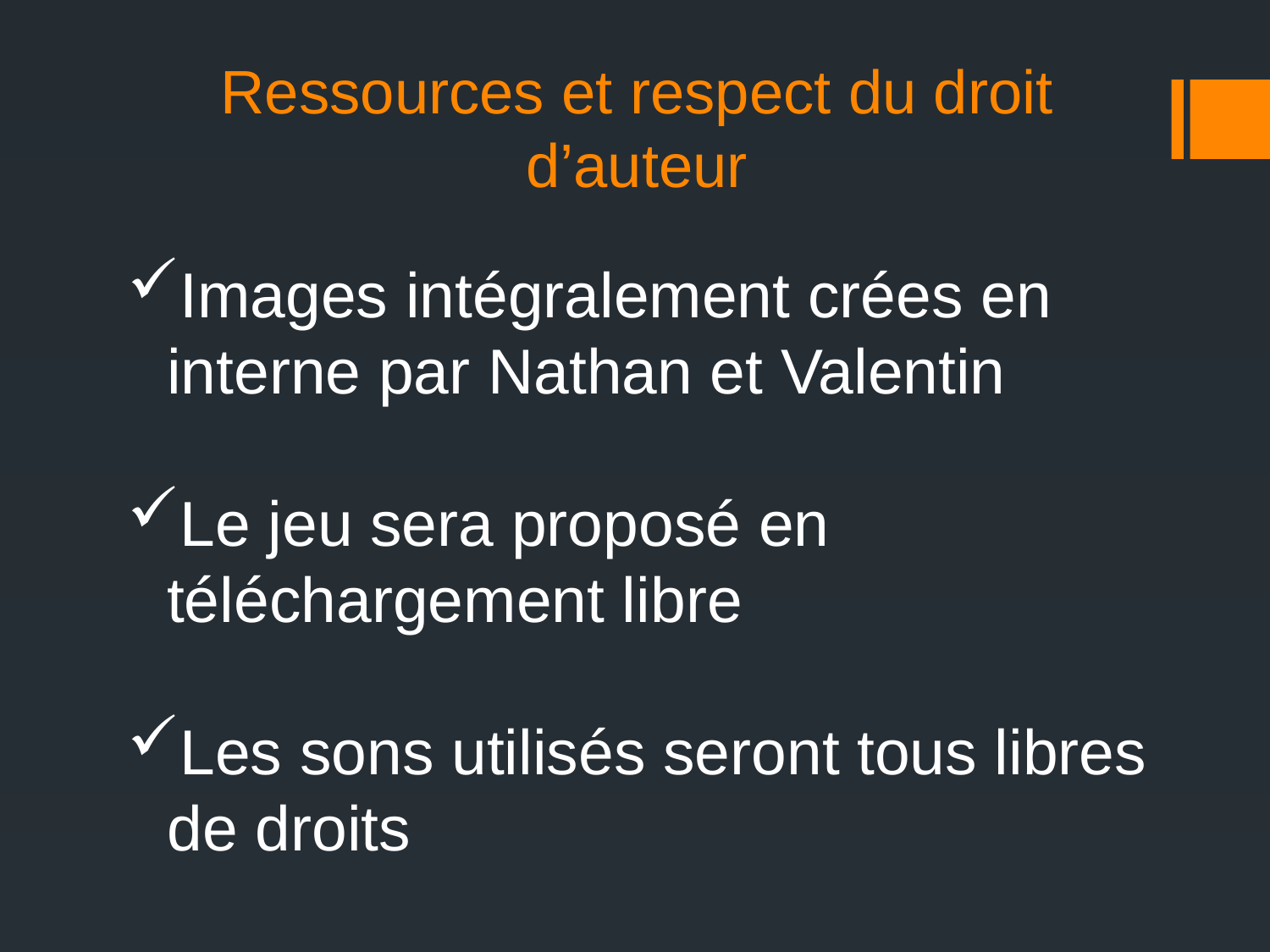

# Ressources et respect du droit d’auteur
Images intégralement crées en interne par Nathan et Valentin

Le jeu sera proposé en téléchargement libre

Les sons utilisés seront tous libres de droits